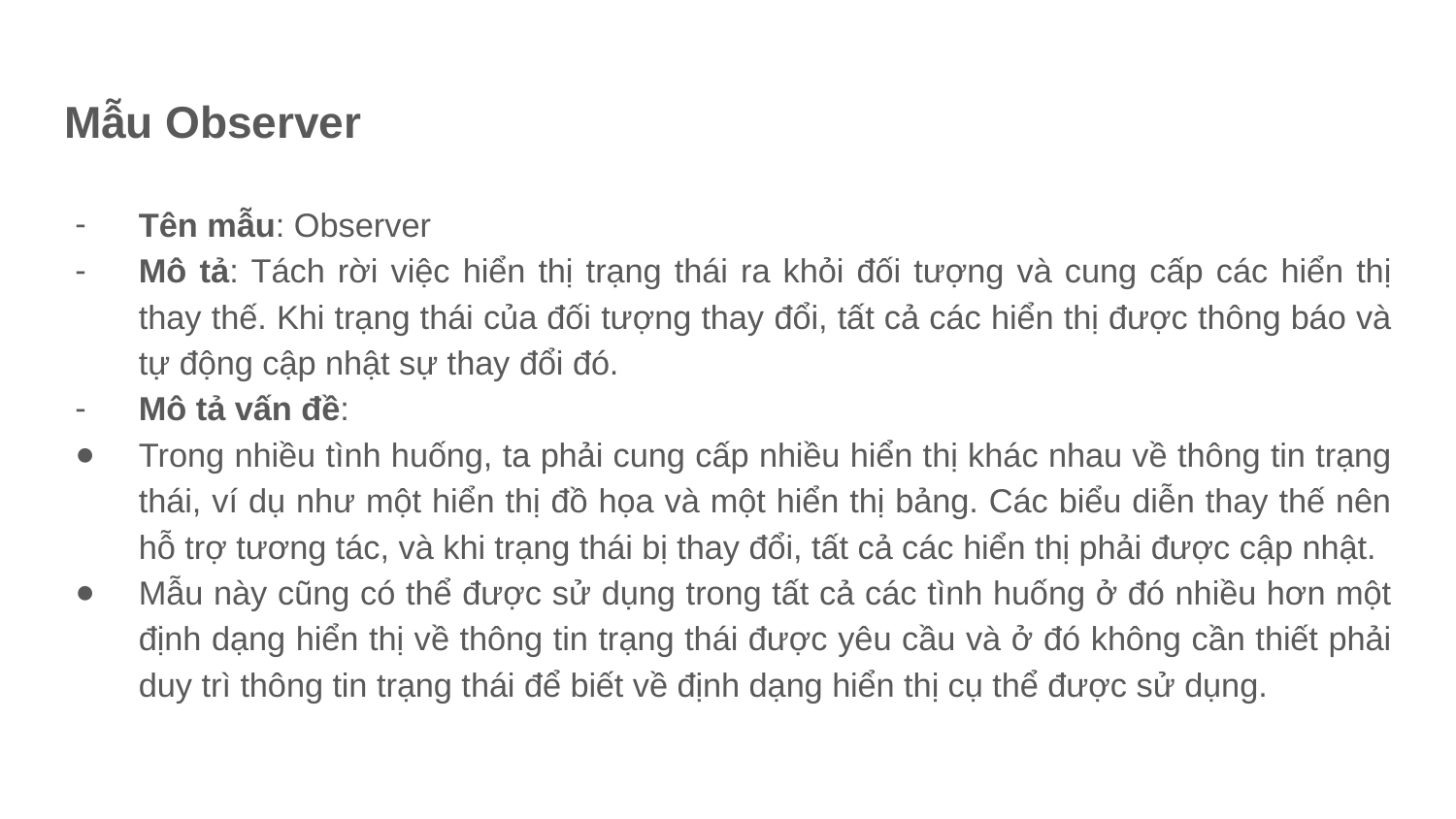

# Mẫu Observer
Tên mẫu: Observer
Mô tả: Tách rời việc hiển thị trạng thái ra khỏi đối tượng và cung cấp các hiển thị thay thế. Khi trạng thái của đối tượng thay đổi, tất cả các hiển thị được thông báo và tự động cập nhật sự thay đổi đó.
Mô tả vấn đề:
Trong nhiều tình huống, ta phải cung cấp nhiều hiển thị khác nhau về thông tin trạng thái, ví dụ như một hiển thị đồ họa và một hiển thị bảng. Các biểu diễn thay thế nên hỗ trợ tương tác, và khi trạng thái bị thay đổi, tất cả các hiển thị phải được cập nhật.
Mẫu này cũng có thể được sử dụng trong tất cả các tình huống ở đó nhiều hơn một định dạng hiển thị về thông tin trạng thái được yêu cầu và ở đó không cần thiết phải duy trì thông tin trạng thái để biết về định dạng hiển thị cụ thể được sử dụng.